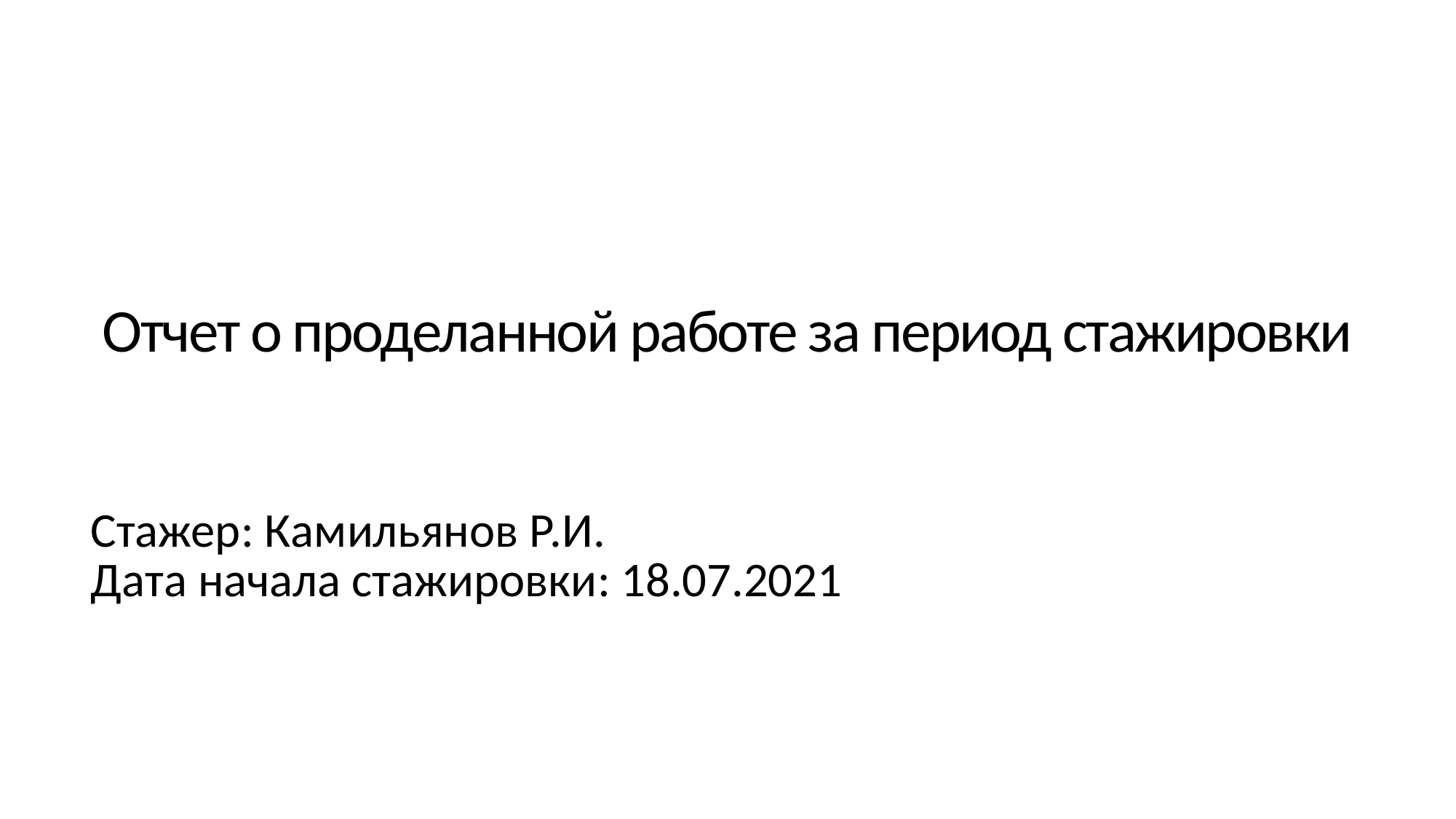

# Отчет о проделанной работе за период стажировки
Стажер: Камильянов Р.И.
Дата начала стажировки: 18.07.2021